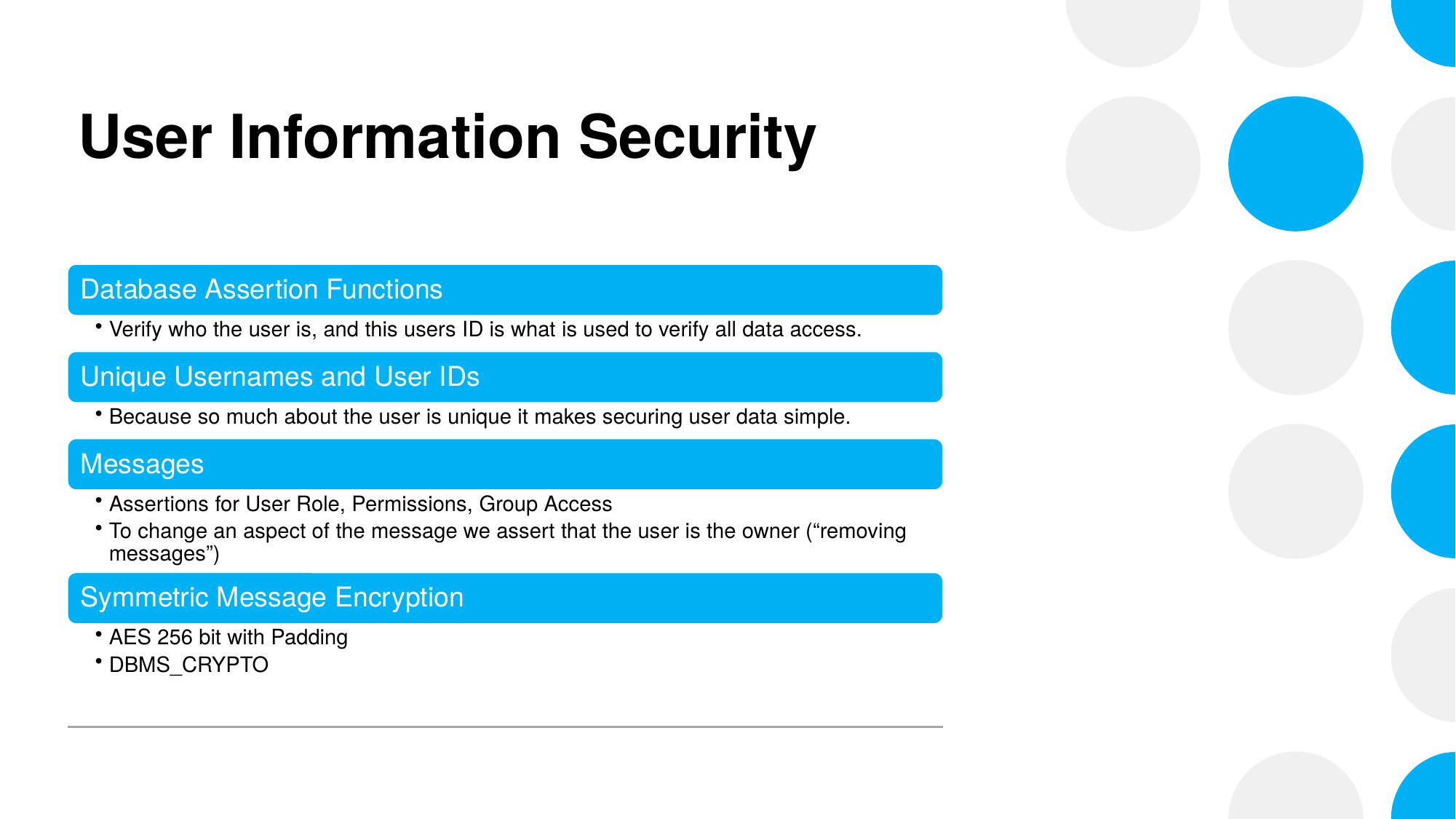

# User Information Security
Database Assertion Functions
Verify who the user is, and this users ID is what is used to verify all data access.
Unique Usernames and User IDs
Because so much about the user is unique it makes securing user data simple.
Messages
Assertions for User Role, Permissions, Group Access
To change an aspect of the message we assert that the user is the owner (“removing messages”)
Symmetric Message Encryption
AES 256 bit with Padding
DBMS_CRYPTO